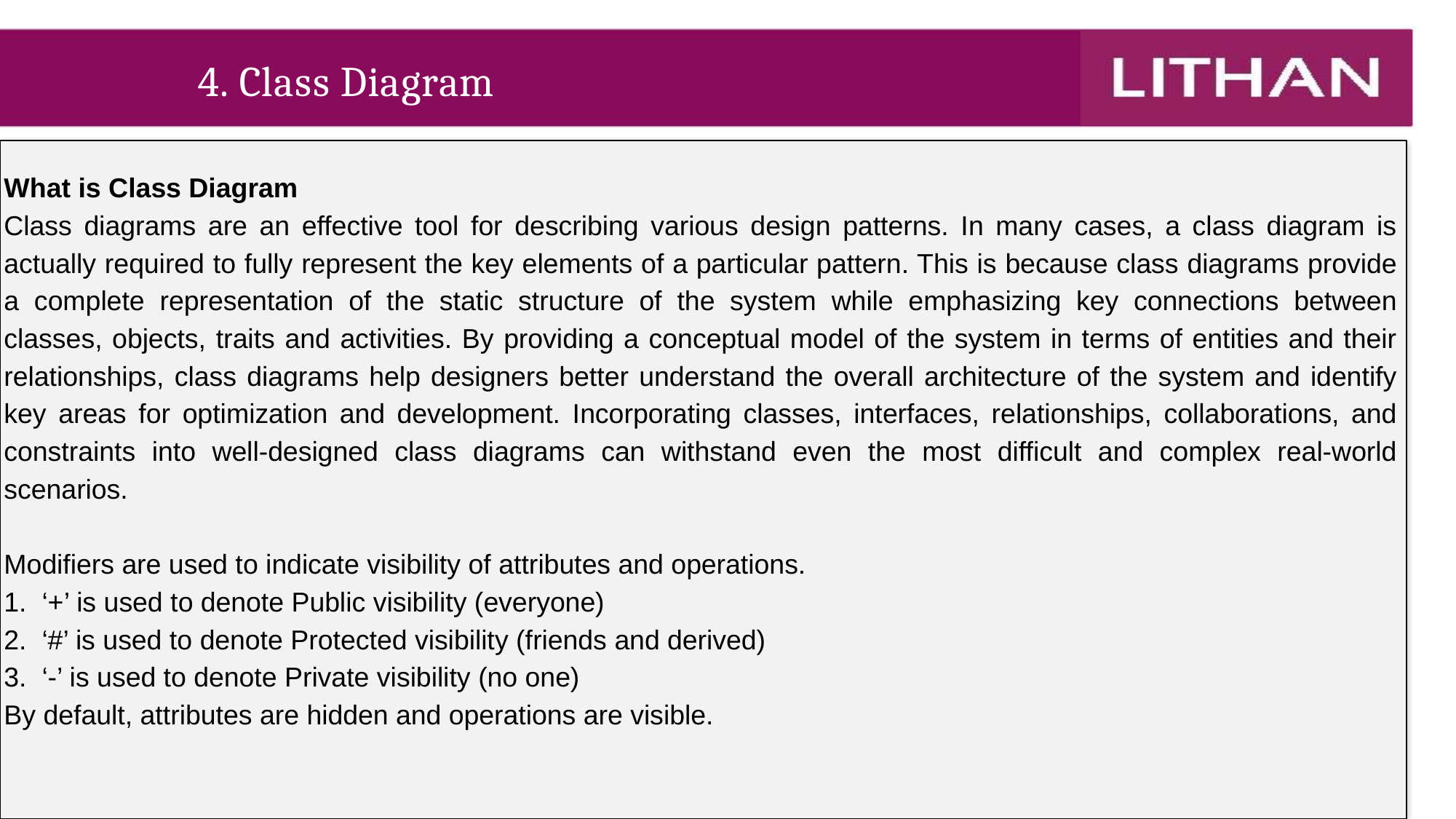

4. Class Diagram

What is Class Diagram
Class diagrams are an effective tool for describing various design patterns. In many cases, a class diagram is actually required to fully represent the key elements of a particular pattern. This is because class diagrams provide a complete representation of the static structure of the system while emphasizing key connections between classes, objects, traits and activities. By providing a conceptual model of the system in terms of entities and their relationships, class diagrams help designers better understand the overall architecture of the system and identify key areas for optimization and development. Incorporating classes, interfaces, relationships, collaborations, and constraints into well-designed class diagrams can withstand even the most difficult and complex real-world scenarios.

Modifiers are used to indicate visibility of attributes and operations.
1.  ‘+’ is used to denote Public visibility (everyone)
2.  ‘#’ is used to denote Protected visibility (friends and derived)
3.  ‘-’ is used to denote Private visibility (no one)
By default, attributes are hidden and operations are visible.